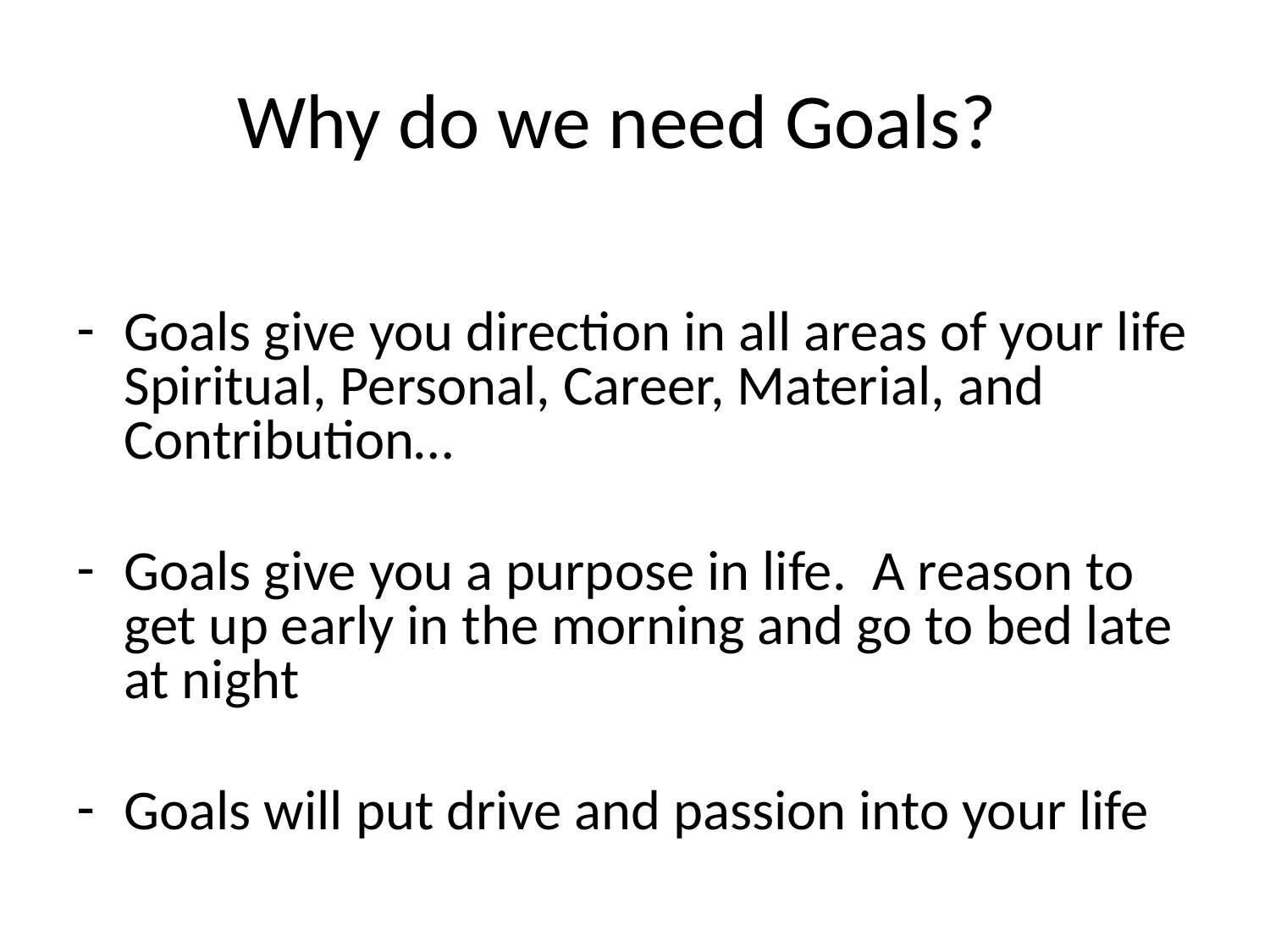

# Why do we need Goals?

Goals give you direction in all areas of your life Spiritual, Personal, Career, Material, and Contribution…

Goals give you a purpose in life.  A reason to get up early in the morning and go to bed late at night

Goals will put drive and passion into your life